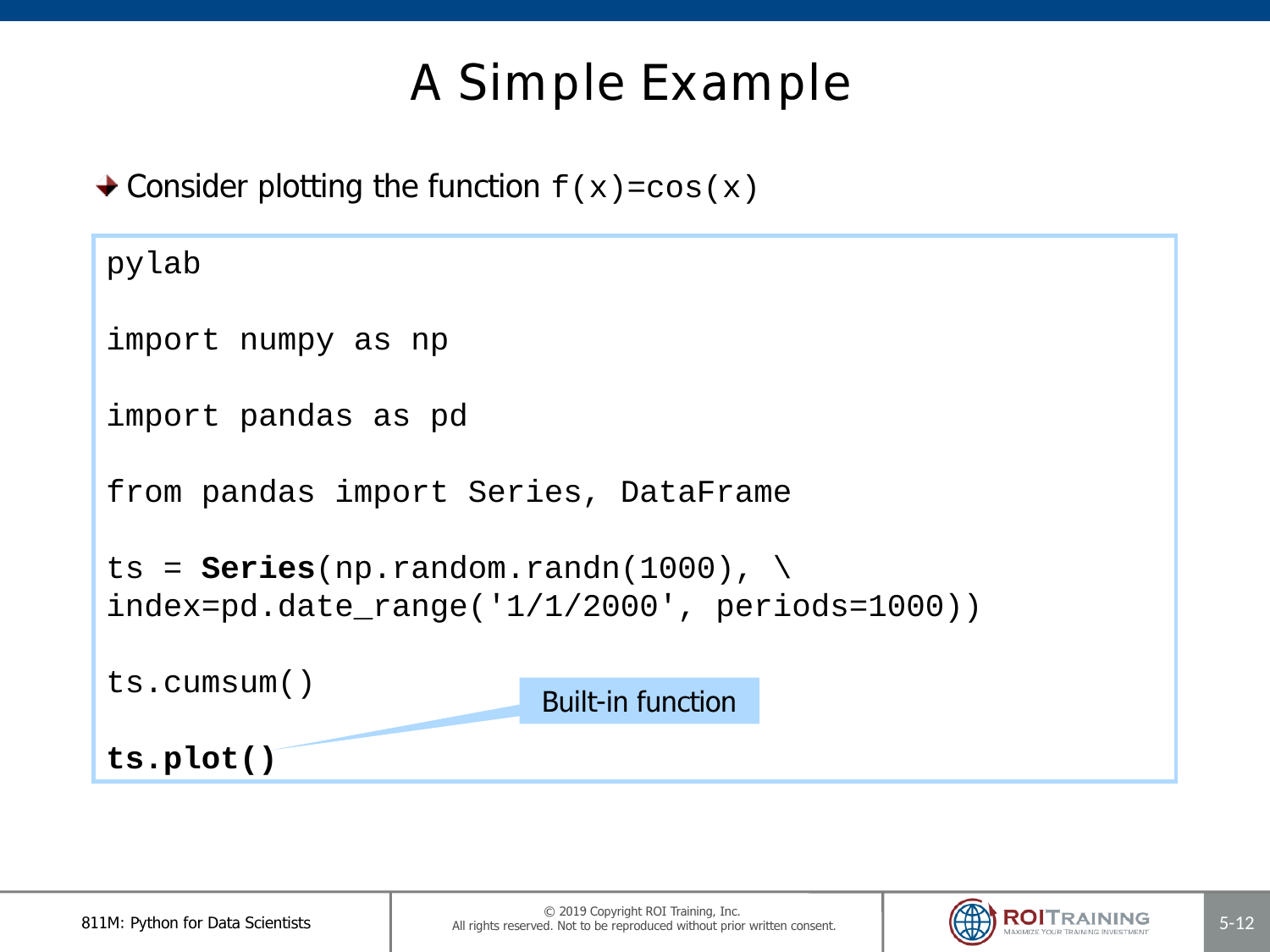

# A Simple Example
Consider plotting the function f(x)=cos(x)
pylab

import numpy as np

import pandas as pd

from pandas import Series, DataFrame

ts = Series(np.random.randn(1000), \ 			index=pd.date_range('1/1/2000', periods=1000))

ts.cumsum()

ts.plot()
Built-in function